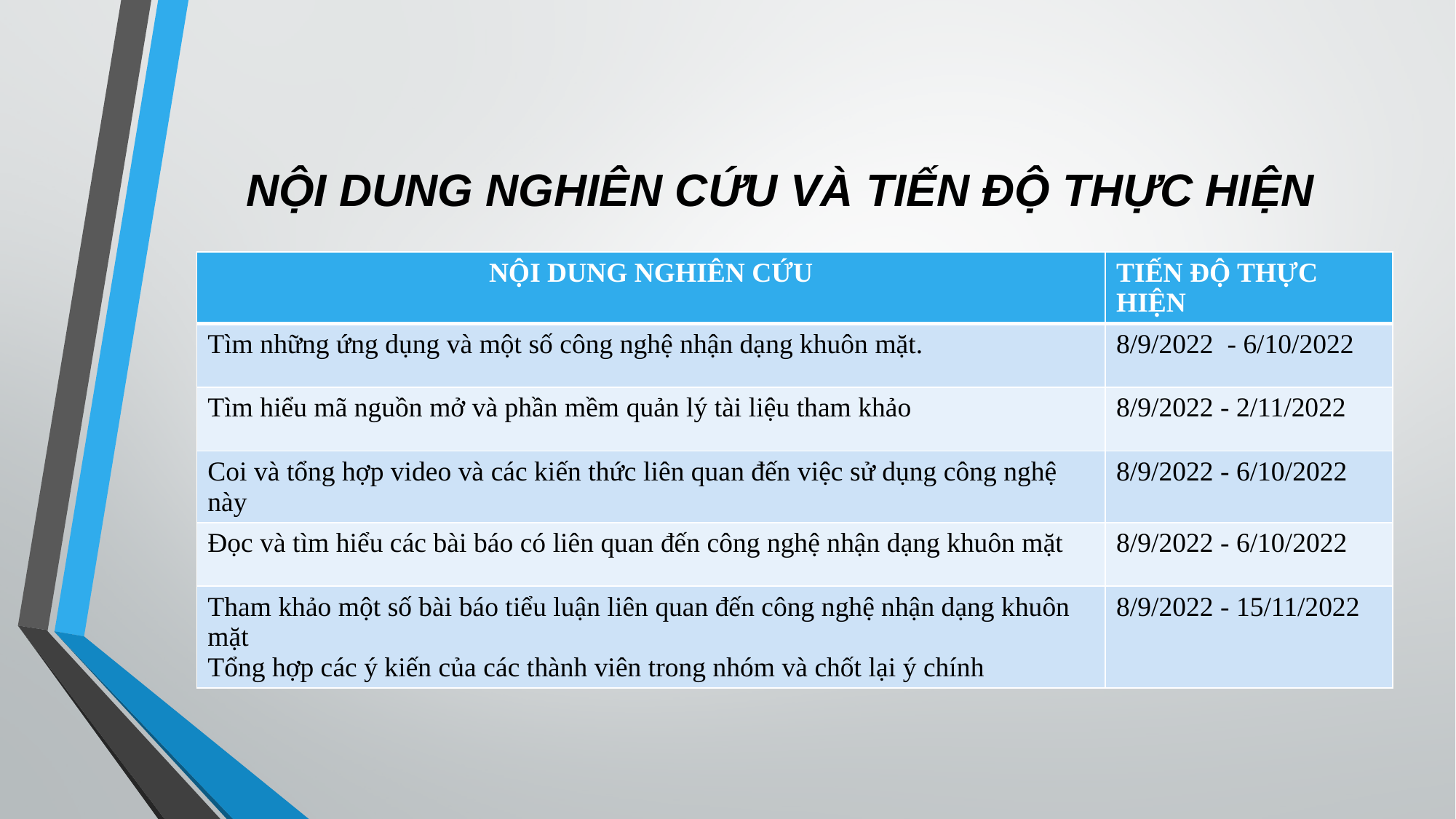

# NỘI DUNG NGHIÊN CỨU VÀ TIẾN ĐỘ THỰC HIỆN
| NỘI DUNG NGHIÊN CỨU | TIẾN ĐỘ THỰC HIỆN |
| --- | --- |
| Tìm những ứng dụng và một số công nghệ nhận dạng khuôn mặt. | 8/9/2022 - 6/10/2022 |
| Tìm hiểu mã nguồn mở và phần mềm quản lý tài liệu tham khảo | 8/9/2022 - 2/11/2022 |
| Coi và tổng hợp video và các kiến thức liên quan đến việc sử dụng công nghệ này | 8/9/2022 - 6/10/2022 |
| Đọc và tìm hiểu các bài báo có liên quan đến công nghệ nhận dạng khuôn mặt | 8/9/2022 - 6/10/2022 |
| Tham khảo một số bài báo tiểu luận liên quan đến công nghệ nhận dạng khuôn mặt Tổng hợp các ý kiến của các thành viên trong nhóm và chốt lại ý chính | 8/9/2022 - 15/11/2022 |